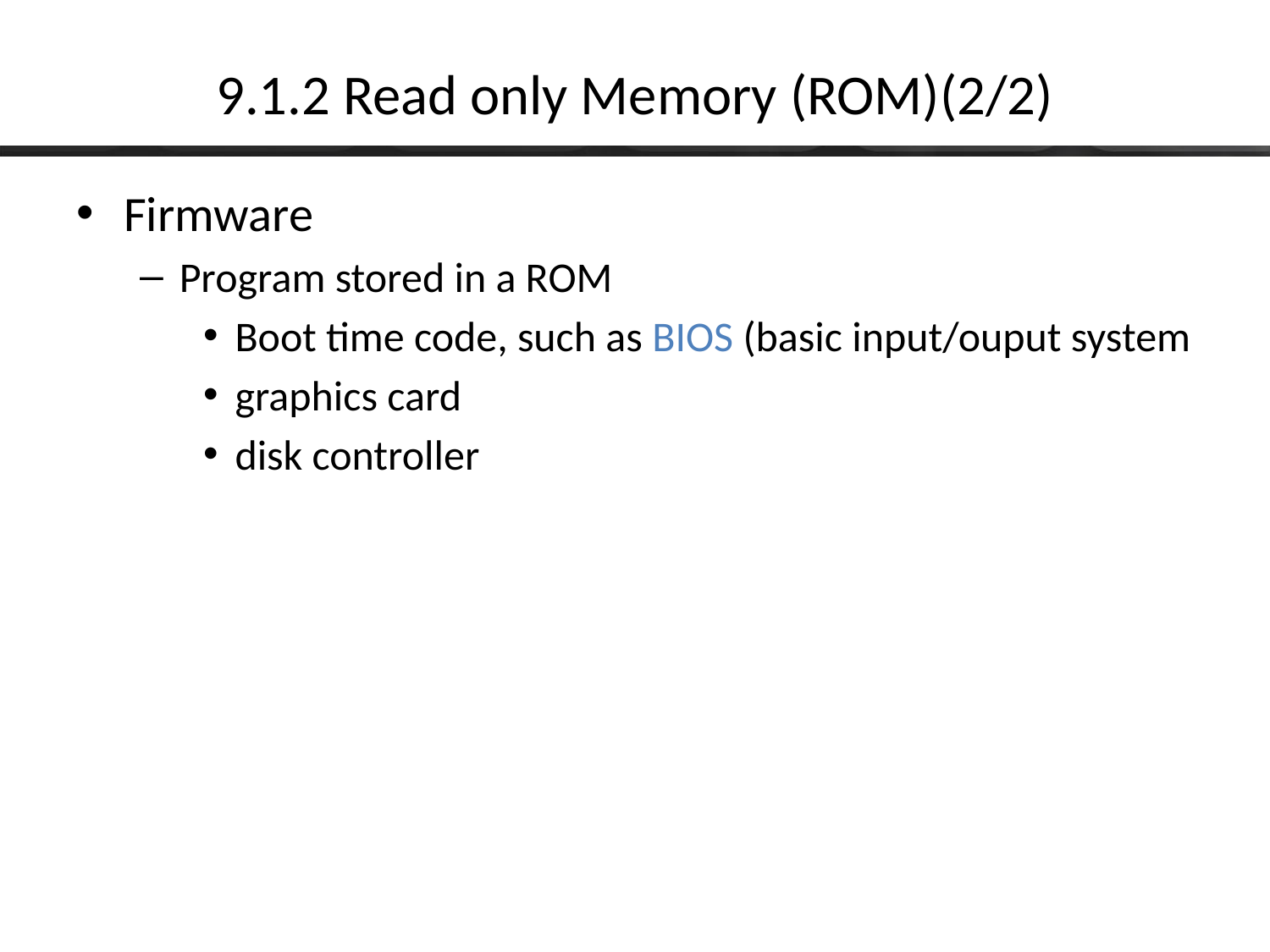

# 9.1.2 Read only Memory (ROM)(2/2)
Firmware
Program stored in a ROM
Boot time code, such as BIOS (basic input/ouput system
graphics card
disk controller